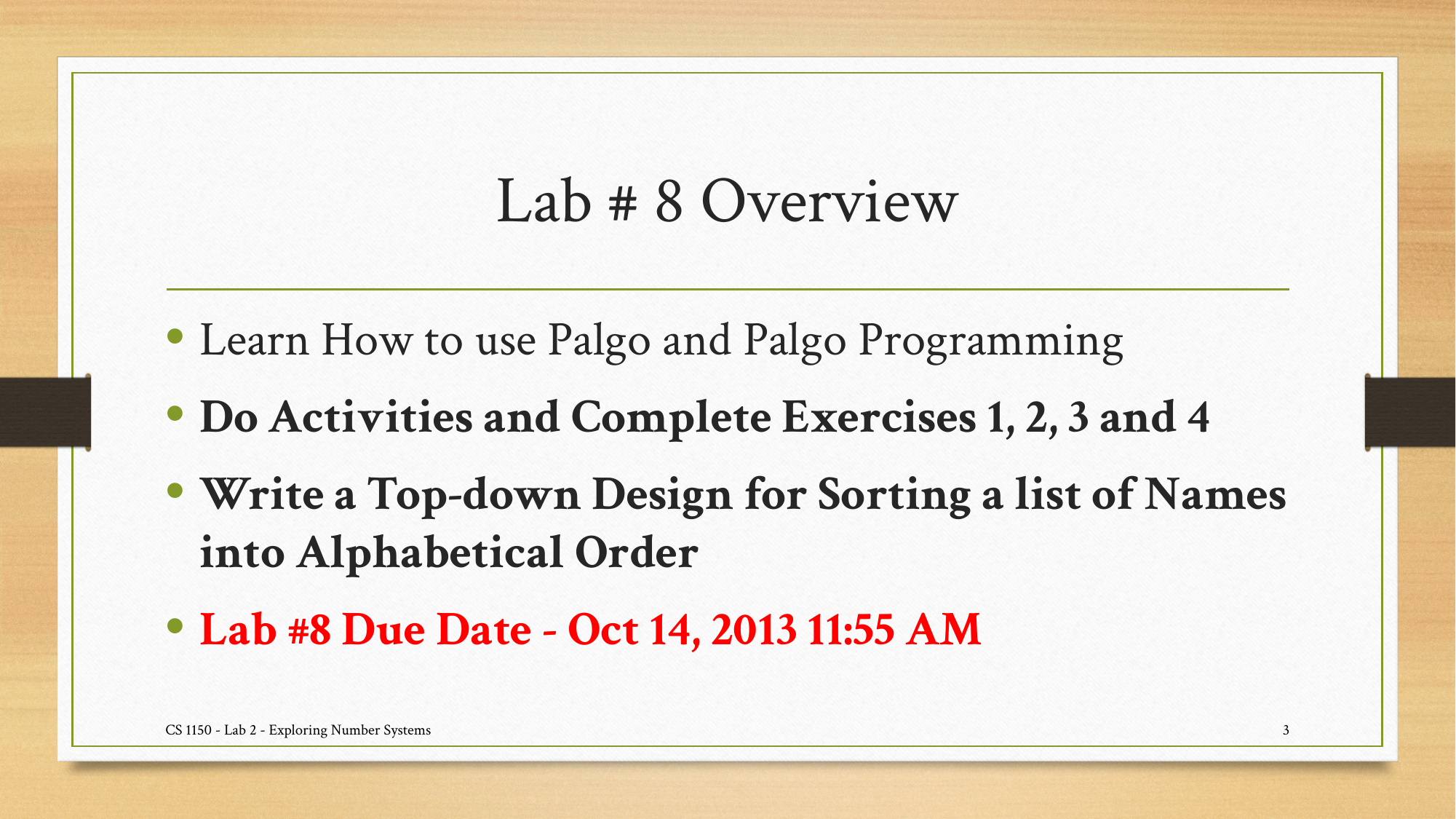

# Lab # 8 Overview
Learn How to use Palgo and Palgo Programming
Do Activities and Complete Exercises 1, 2, 3 and 4
Write a Top-down Design for Sorting a list of Names into Alphabetical Order
Lab #8 Due Date - Oct 14, 2013 11:55 AM
CS 1150 - Lab 2 - Exploring Number Systems
3